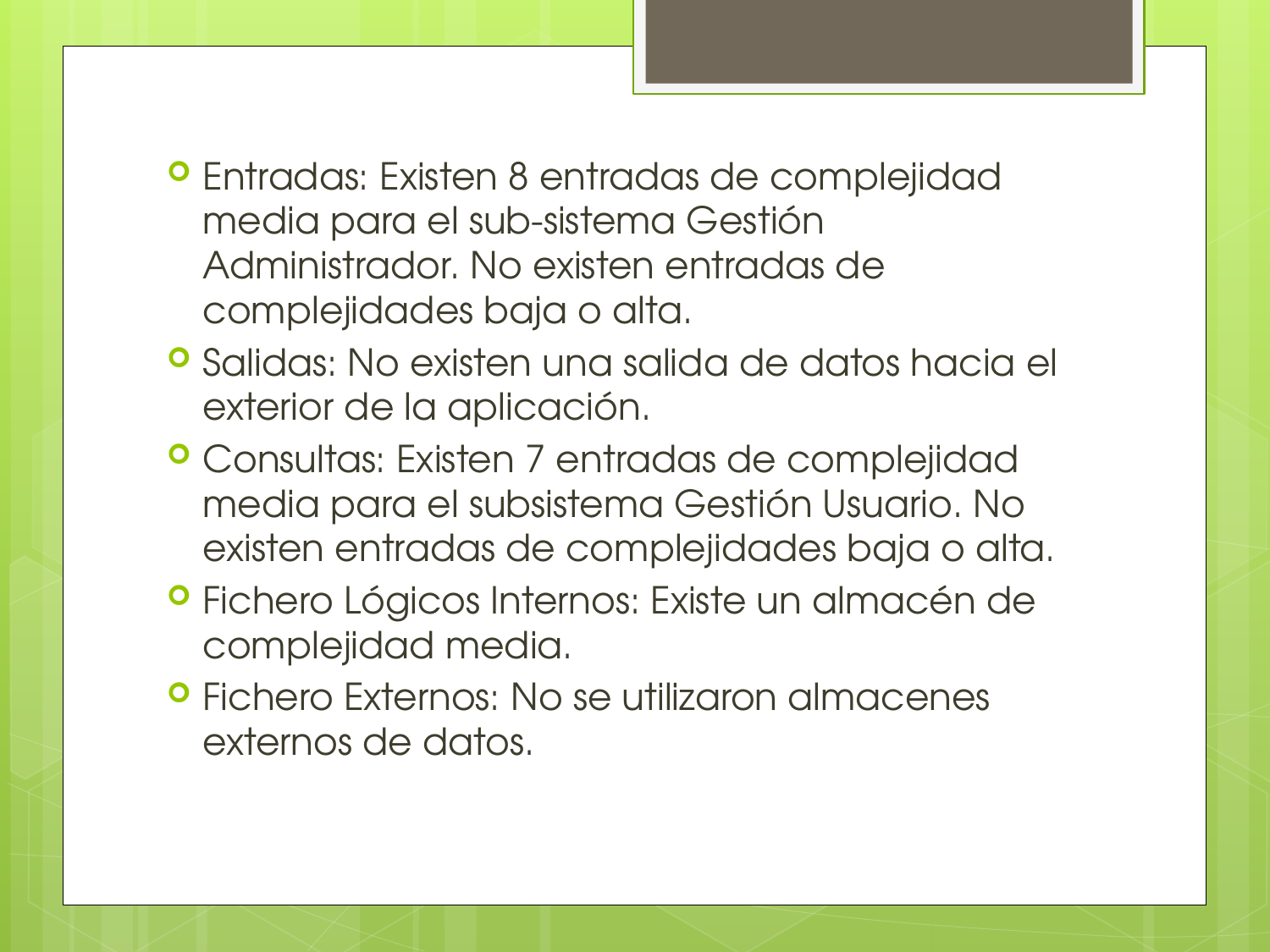

Entradas: Existen 8 entradas de complejidad media para el sub-sistema Gestión Administrador. No existen entradas de complejidades baja o alta.
Salidas: No existen una salida de datos hacia el exterior de la aplicación.
Consultas: Existen 7 entradas de complejidad media para el subsistema Gestión Usuario. No existen entradas de complejidades baja o alta.
Fichero Lógicos Internos: Existe un almacén de complejidad media.
Fichero Externos: No se utilizaron almacenes externos de datos.